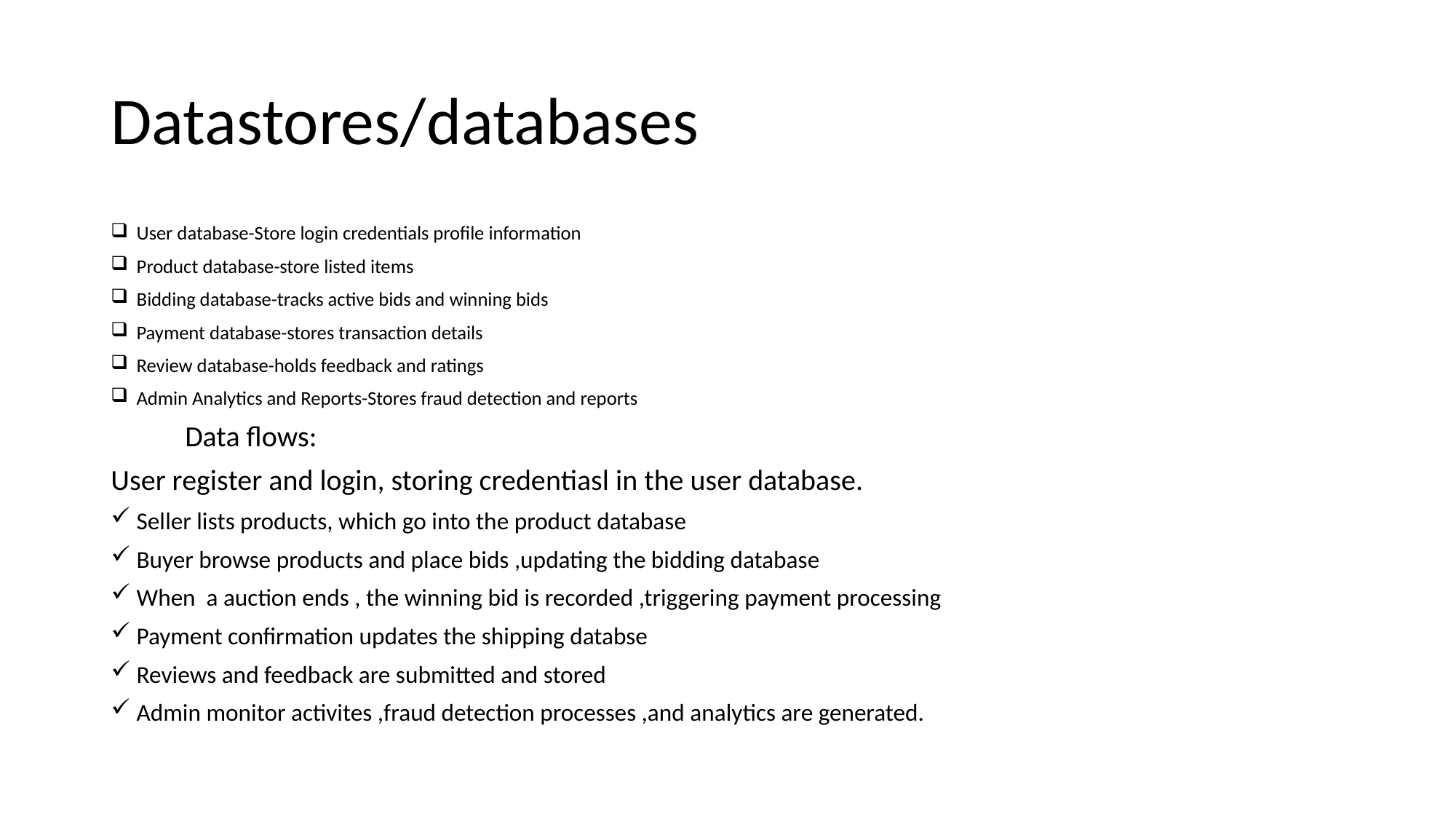

# Datastores/databases
User database-Store login credentials profile information
Product database-store listed items
Bidding database-tracks active bids and winning bids
Payment database-stores transaction details
Review database-holds feedback and ratings
Admin Analytics and Reports-Stores fraud detection and reports
                 Data flows:
User register and login, storing credentiasl in the user database.
Seller lists products, which go into the product database
Buyer browse products and place bids ,updating the bidding database
When  a auction ends , the winning bid is recorded ,triggering payment processing
Payment confirmation updates the shipping databse
Reviews and feedback are submitted and stored
Admin monitor activites ,fraud detection processes ,and analytics are generated.